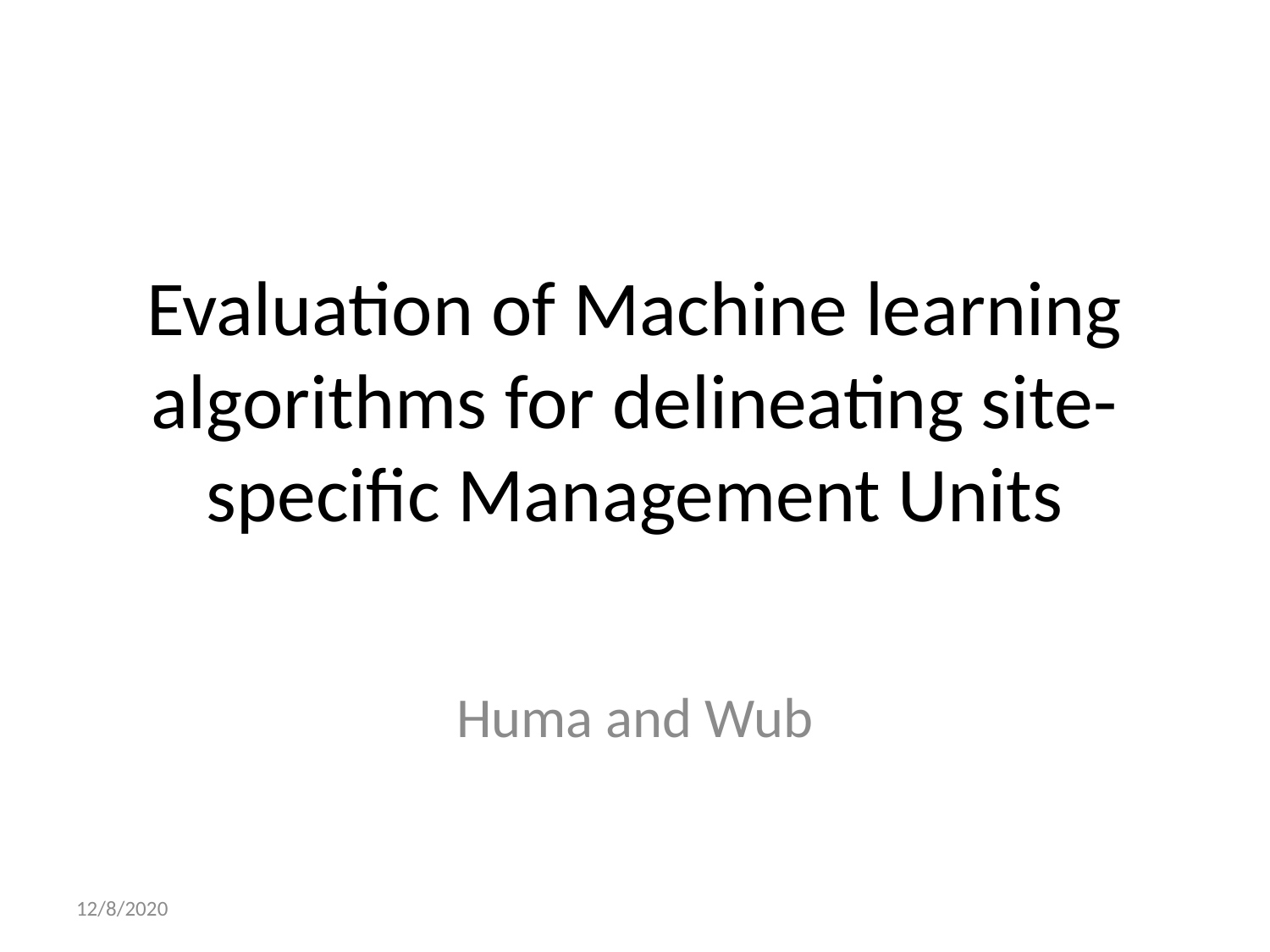

# Evaluation of Machine learning algorithms for delineating site-specific Management Units
Huma and Wub
12/8/2020